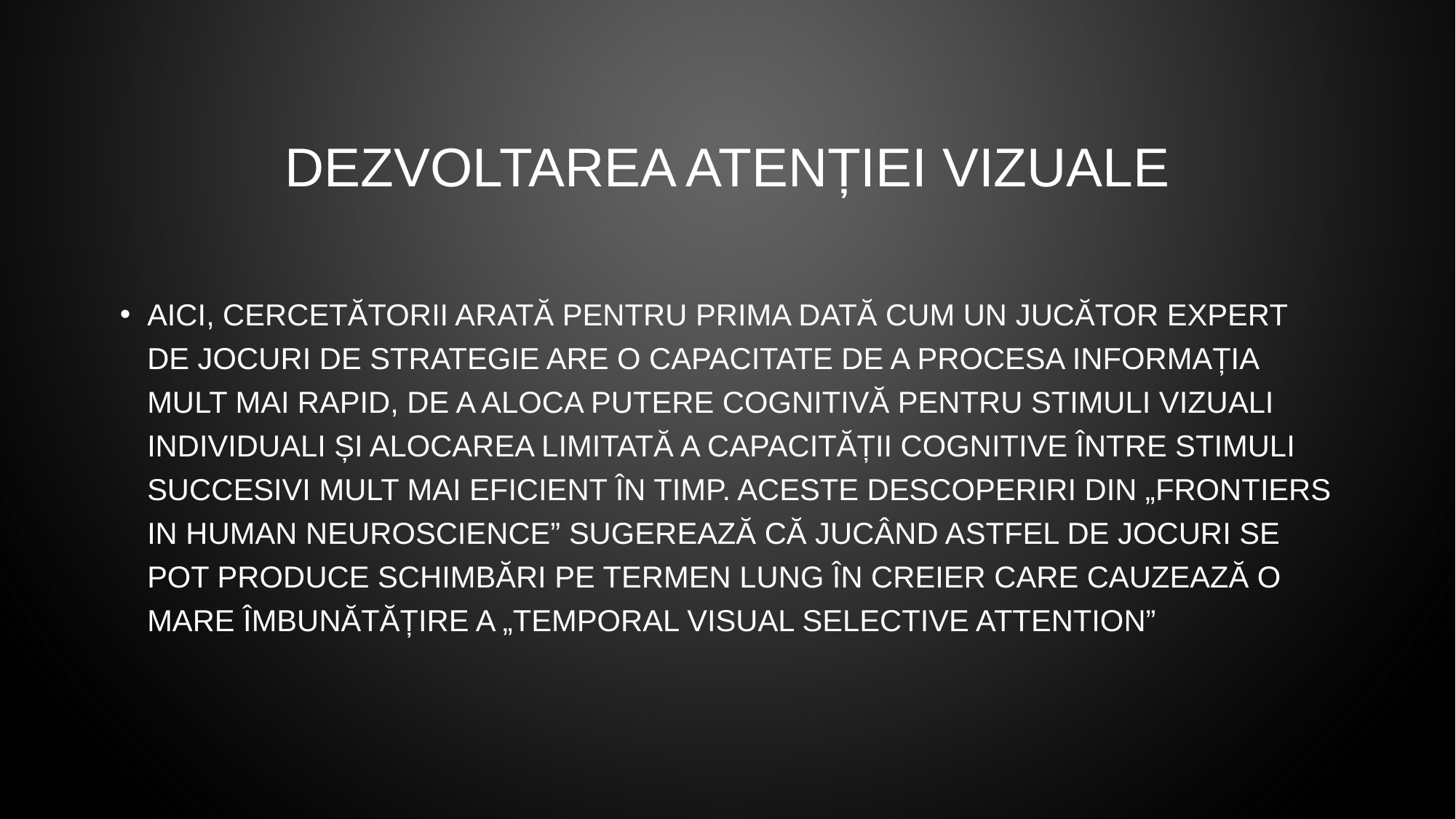

# Dezvoltarea atenției vizuale
Aici, cercetătorii arată pentru prima dată cum un jucător expert de jocuri de strategie are o capacitate de a procesa informația mult mai rapid, de a aloca putere cognitivă pentru stimuli vizuali individuali și alocarea limitată a capacității cognitive între stimuli succesivi mult mai eficient în timp. Aceste descoperiri din „frontiers in human neuroscience” sugerează că jucând astfel de jocuri se pot produce schimbări pe termen lung în creier care cauzează o mare îmbunătățire a „temporal visual selective attention”